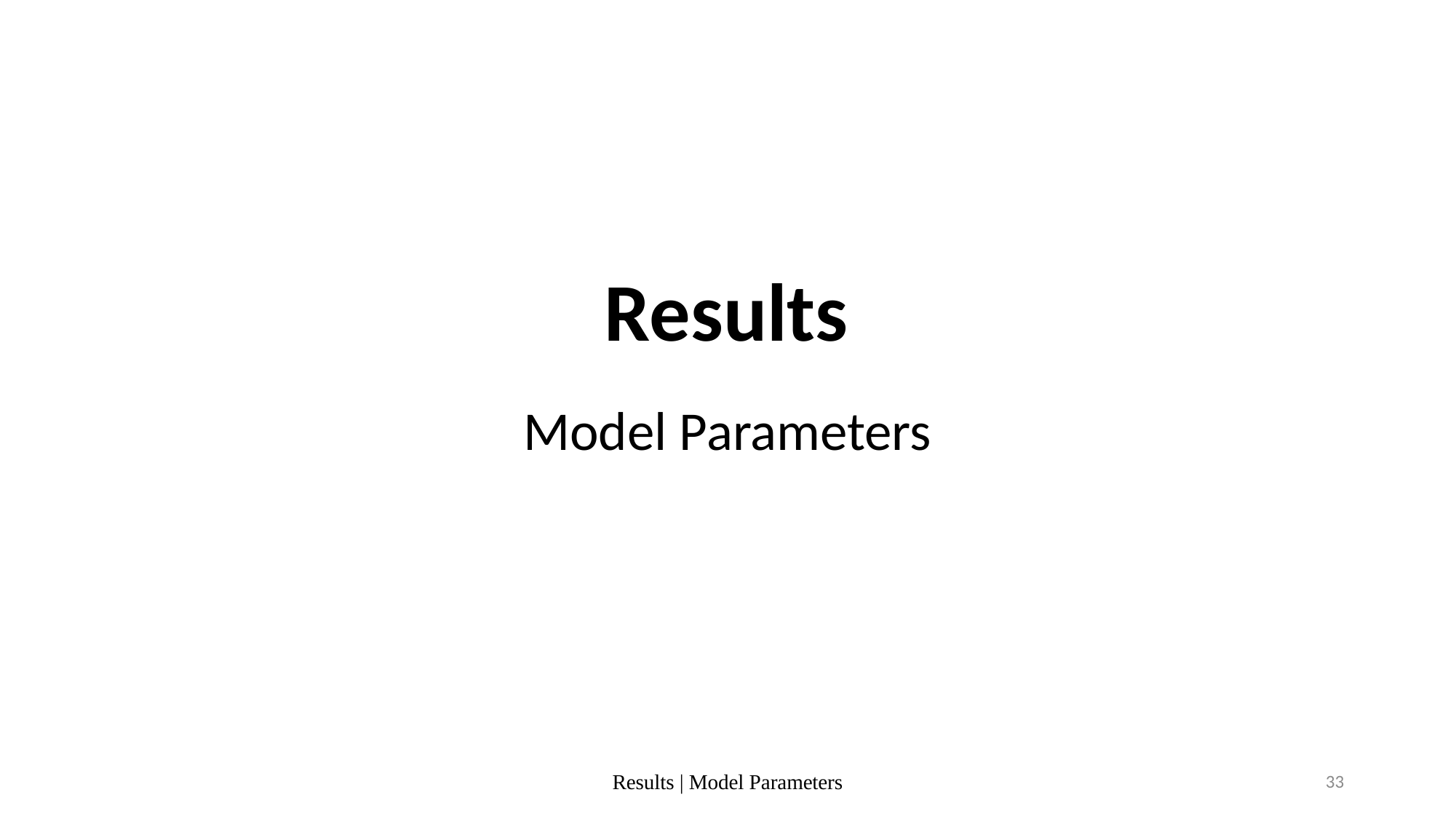

Results
Model Parameters
Results | Model Parameters
33